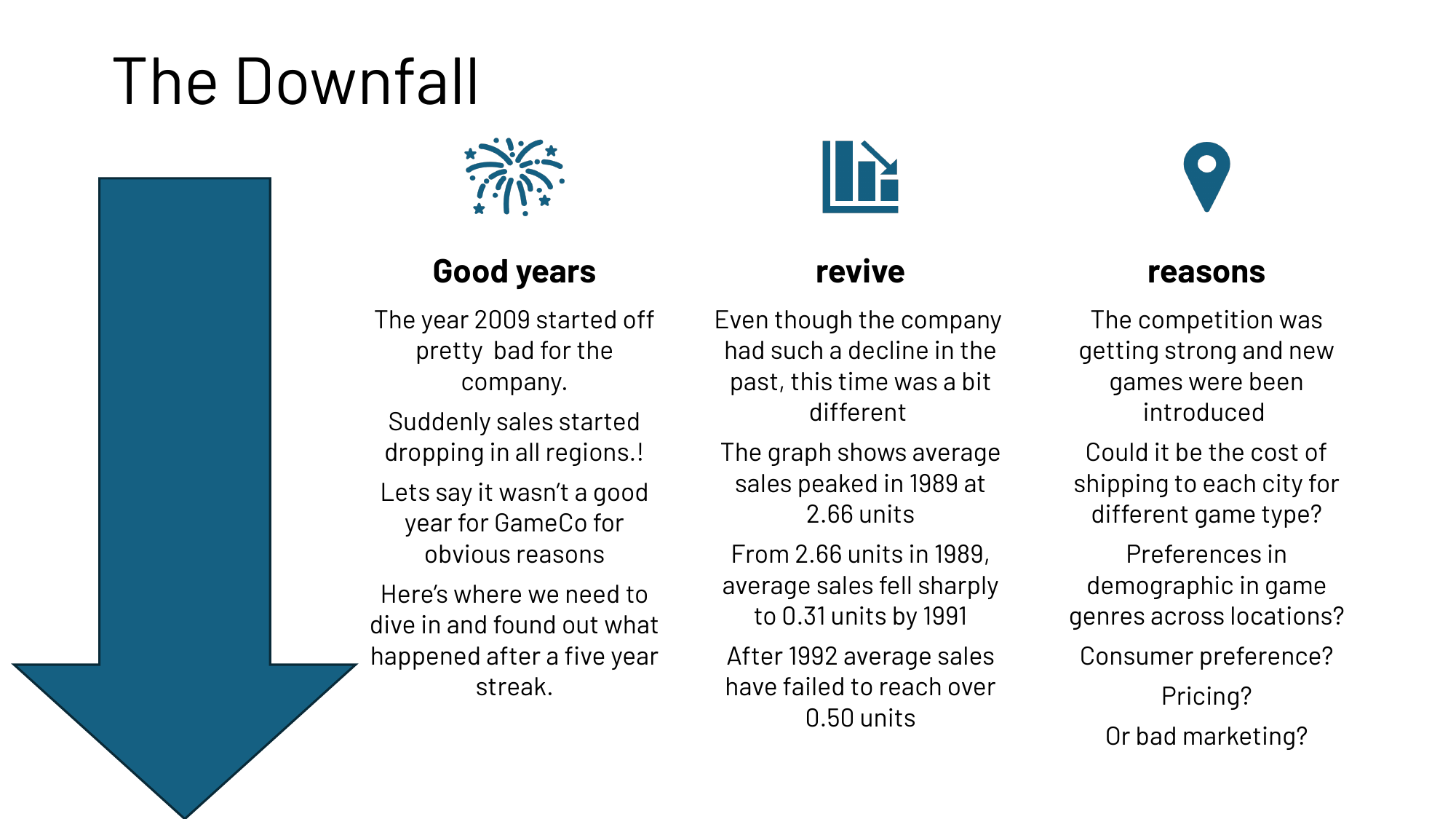

# The Downfall
Good years
The year 2009 started off pretty  bad for the company.
Suddenly sales started dropping in all regions.!
Lets say it wasn’t a good year for GameCo for obvious reasons
Here’s where we need to dive in and found out what happened after a five year streak.
revive
Even though the company  had such a decline in the past, this time was a bit different
The graph shows average sales peaked in 1989 at 2.66 units
From 2.66 units in 1989, average sales fell sharply to 0.31 units by 1991
After 1992 average sales have failed to reach over 0.50 units
reasons
The competition was getting strong and new games were been introduced
Could it be the cost of shipping to each city for different game type?
Preferences in demographic in game genres across locations?
Consumer preference?
Pricing?
Or bad marketing?